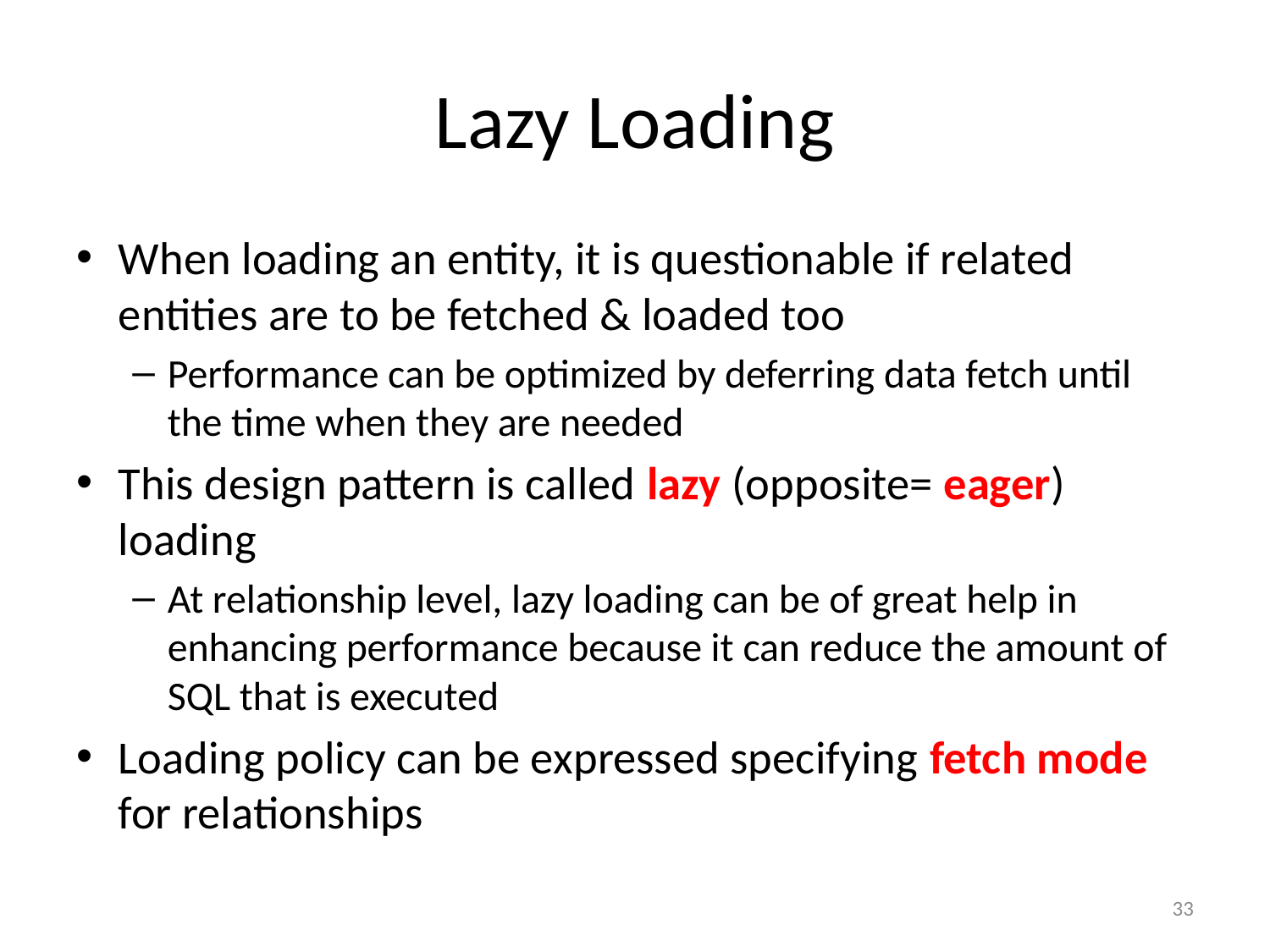

# Lazy Loading
When loading an entity, it is questionable if related entities are to be fetched & loaded too
Performance can be optimized by deferring data fetch until the time when they are needed
This design pattern is called lazy (opposite= eager) loading
At relationship level, lazy loading can be of great help in enhancing performance because it can reduce the amount of SQL that is executed
Loading policy can be expressed specifying fetch mode for relationships
33